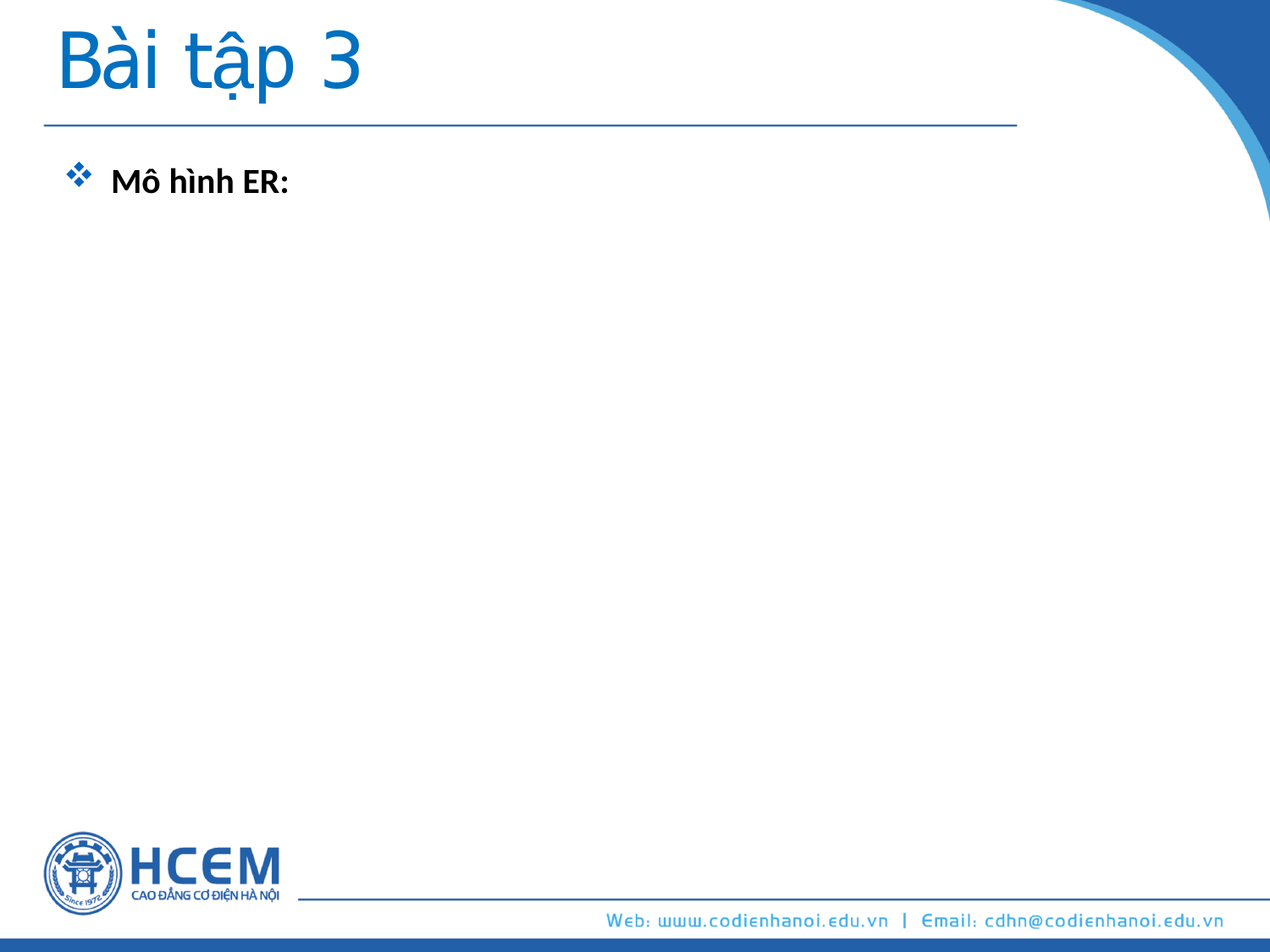

# Bài tập 3
Mô hình ER: